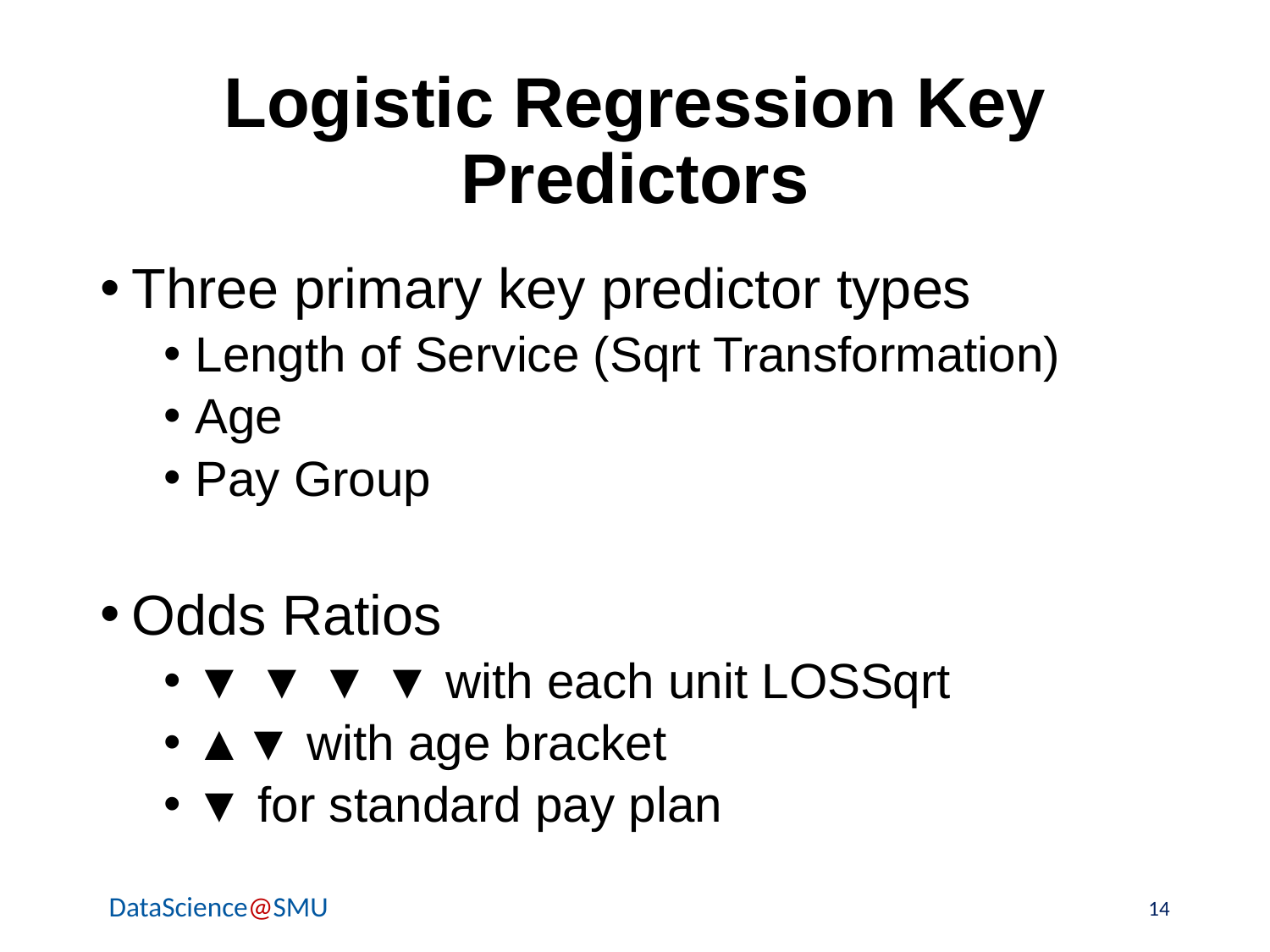

# Logistic Regression Key Predictors
Three primary key predictor types
Length of Service (Sqrt Transformation)
Age
Pay Group

Odds Ratios
▼ ▼ ▼ ▼ with each unit LOSSqrt
▲▼ with age bracket
▼ for standard pay plan
14